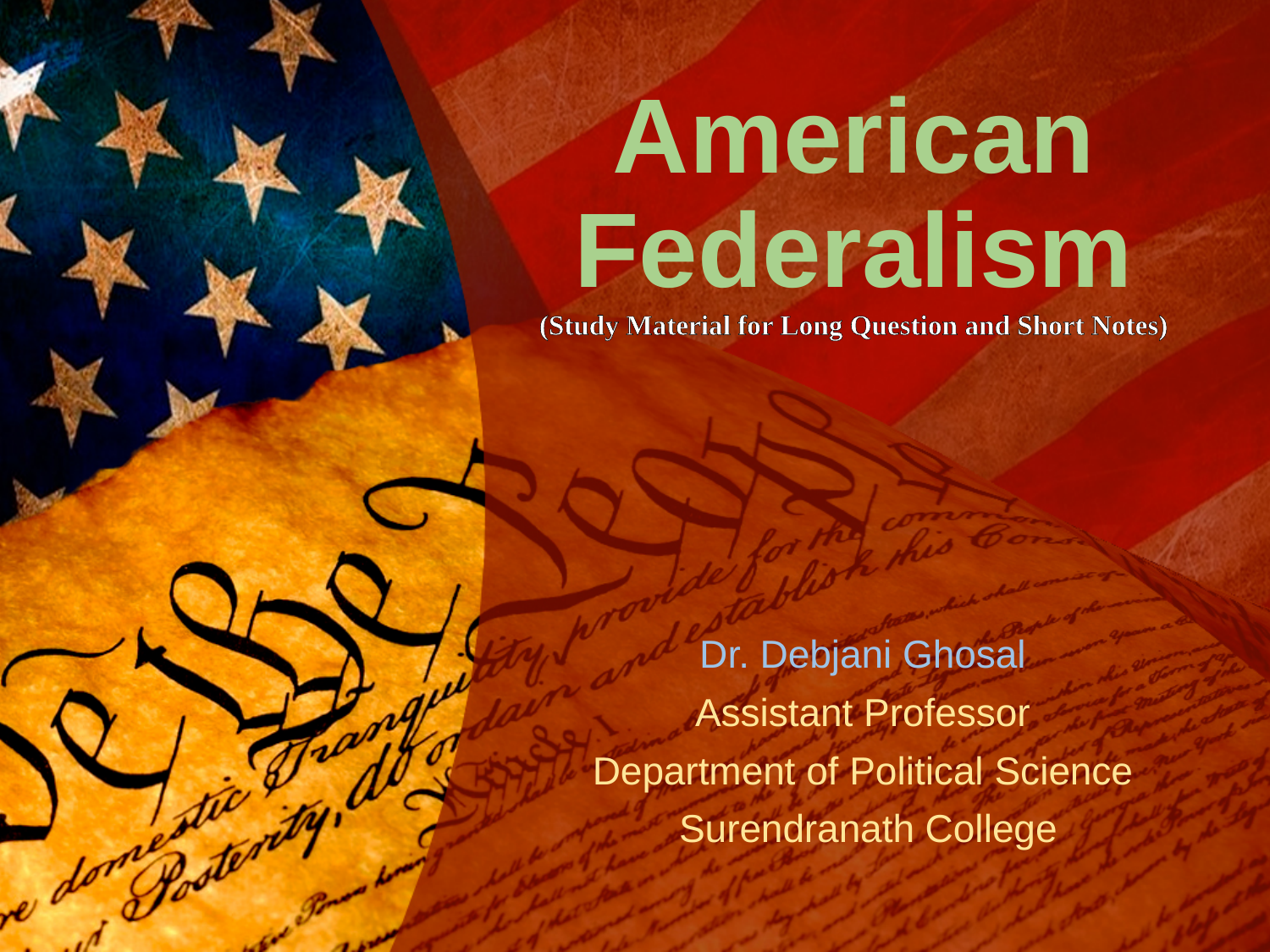

# American Federalism (Study Material for Long Question and Short Notes)
Dr. Debjani Ghosal
Assistant Professor
Department of Political Science
Surendranath College